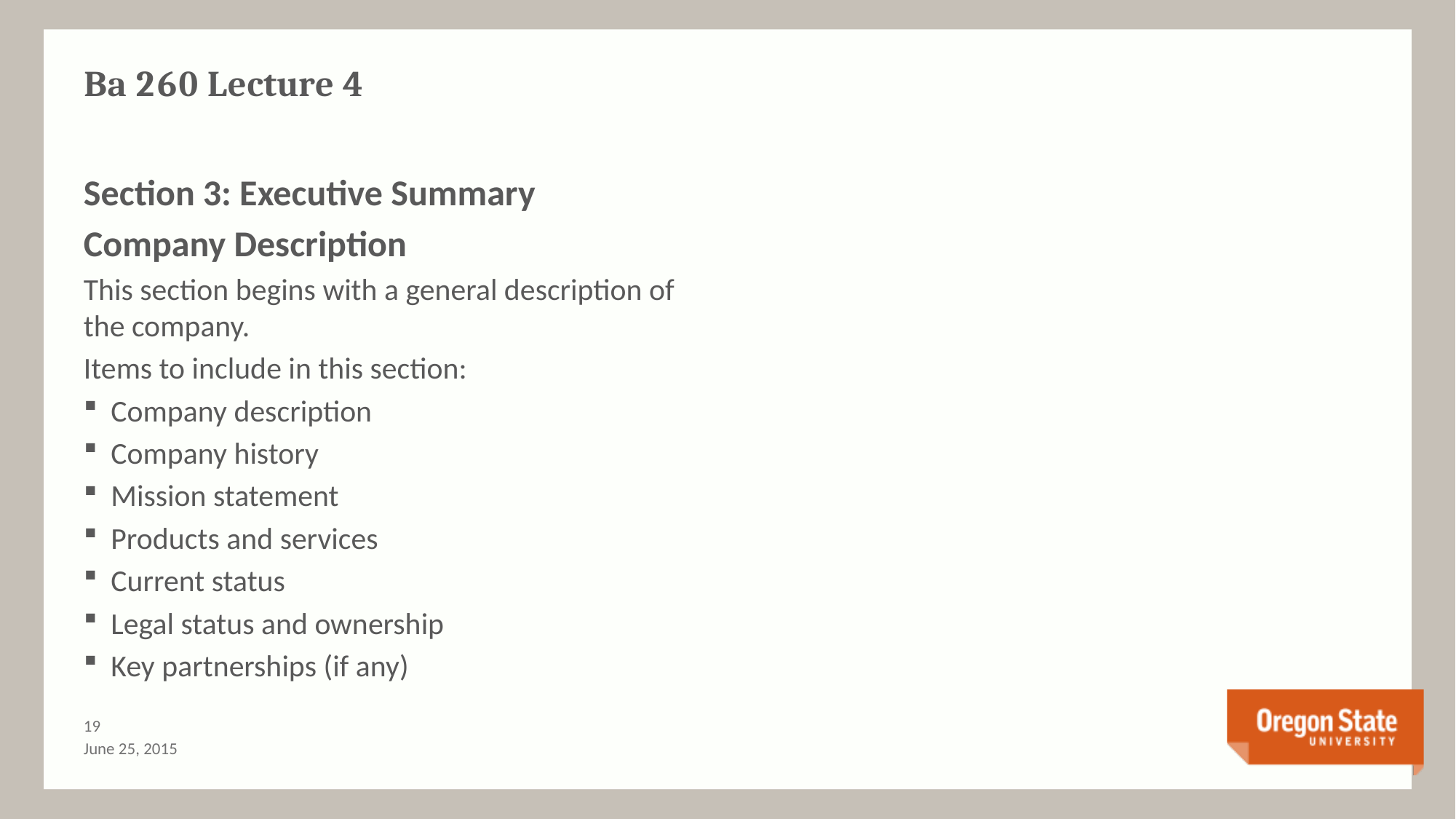

# Ba 260 Lecture 4
Section 3: Executive Summary
Company Description
This section begins with a general description of the company.
Items to include in this section:
Company description
Company history
Mission statement
Products and services
Current status
Legal status and ownership
Key partnerships (if any)

19
June 25, 2015